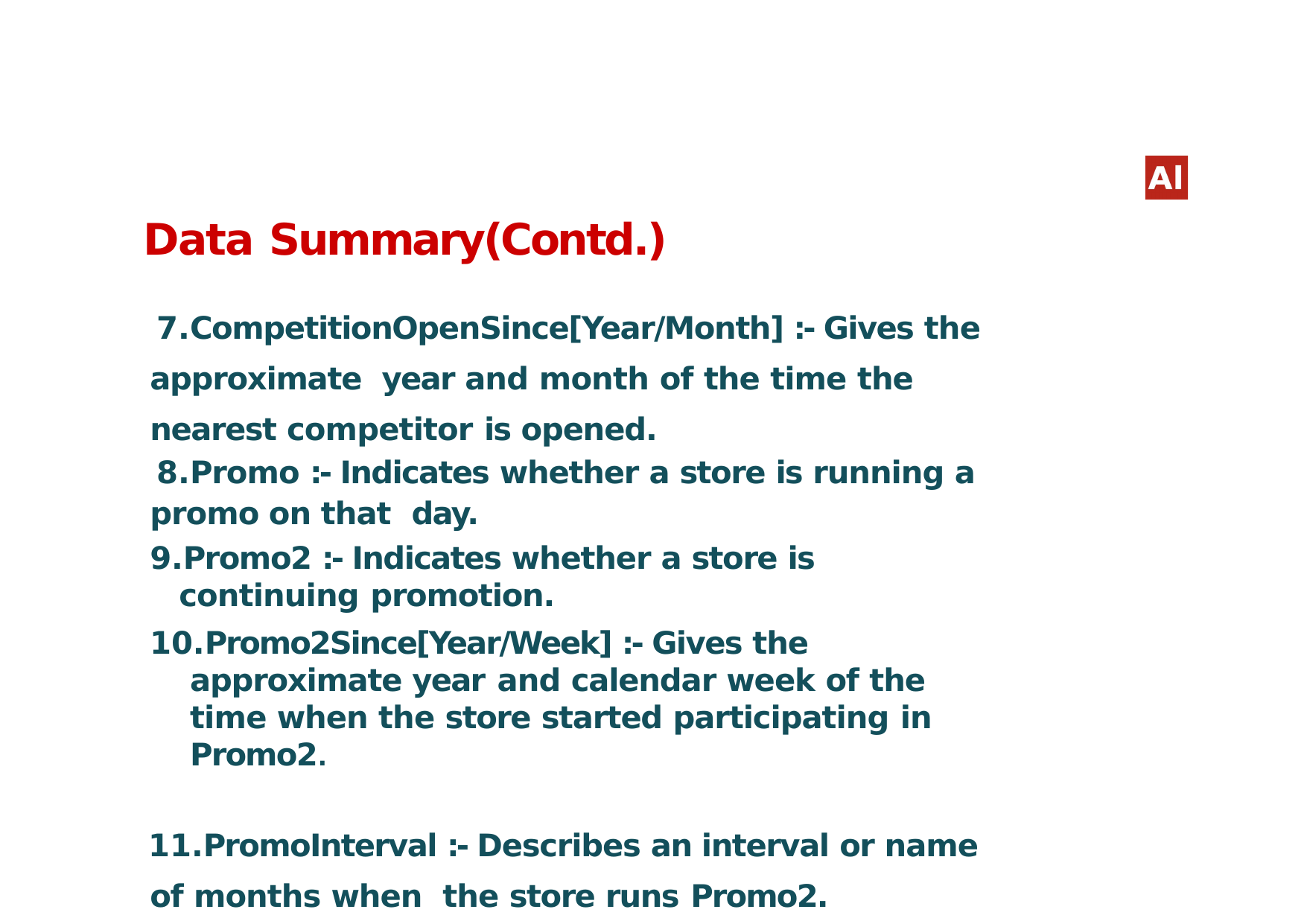

# Data Summary(Contd.)
CompetitionOpenSince[Year/Month] :- Gives the approximate  year and month of the time the nearest competitor is opened.
Promo :- Indicates whether a store is running a promo on that  day.
Promo2 :- Indicates whether a store is continuing promotion.
Promo2Since[Year/Week] :- Gives the approximate year and calendar week of the time when the store started participating in  Promo2.

PromoInterval :- Describes an interval or name of months when  the store runs Promo2.